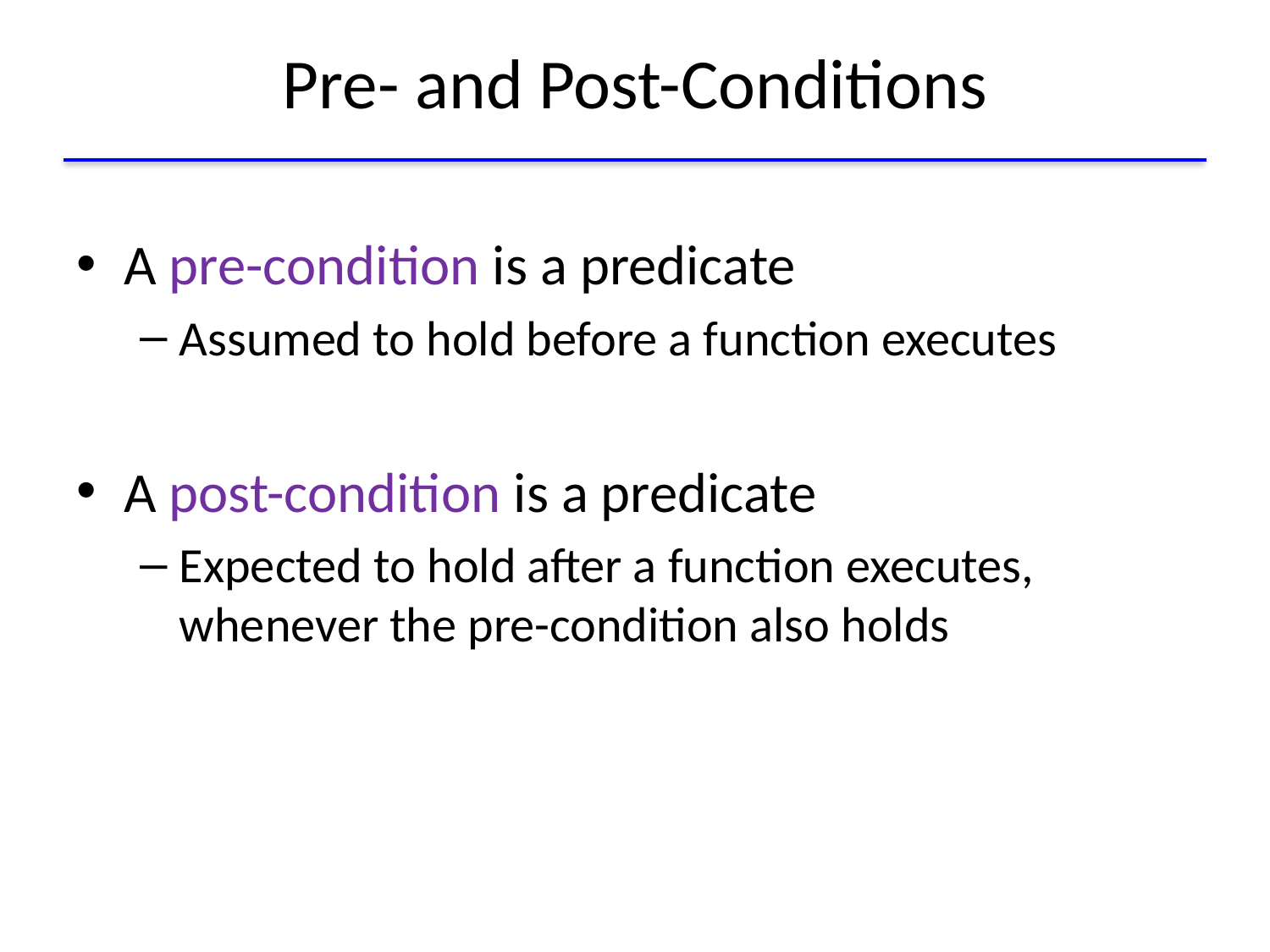

# Pre- and Post-Conditions
A pre-condition is a predicate
Assumed to hold before a function executes

A post-condition is a predicate
Expected to hold after a function executes, whenever the pre-condition also holds